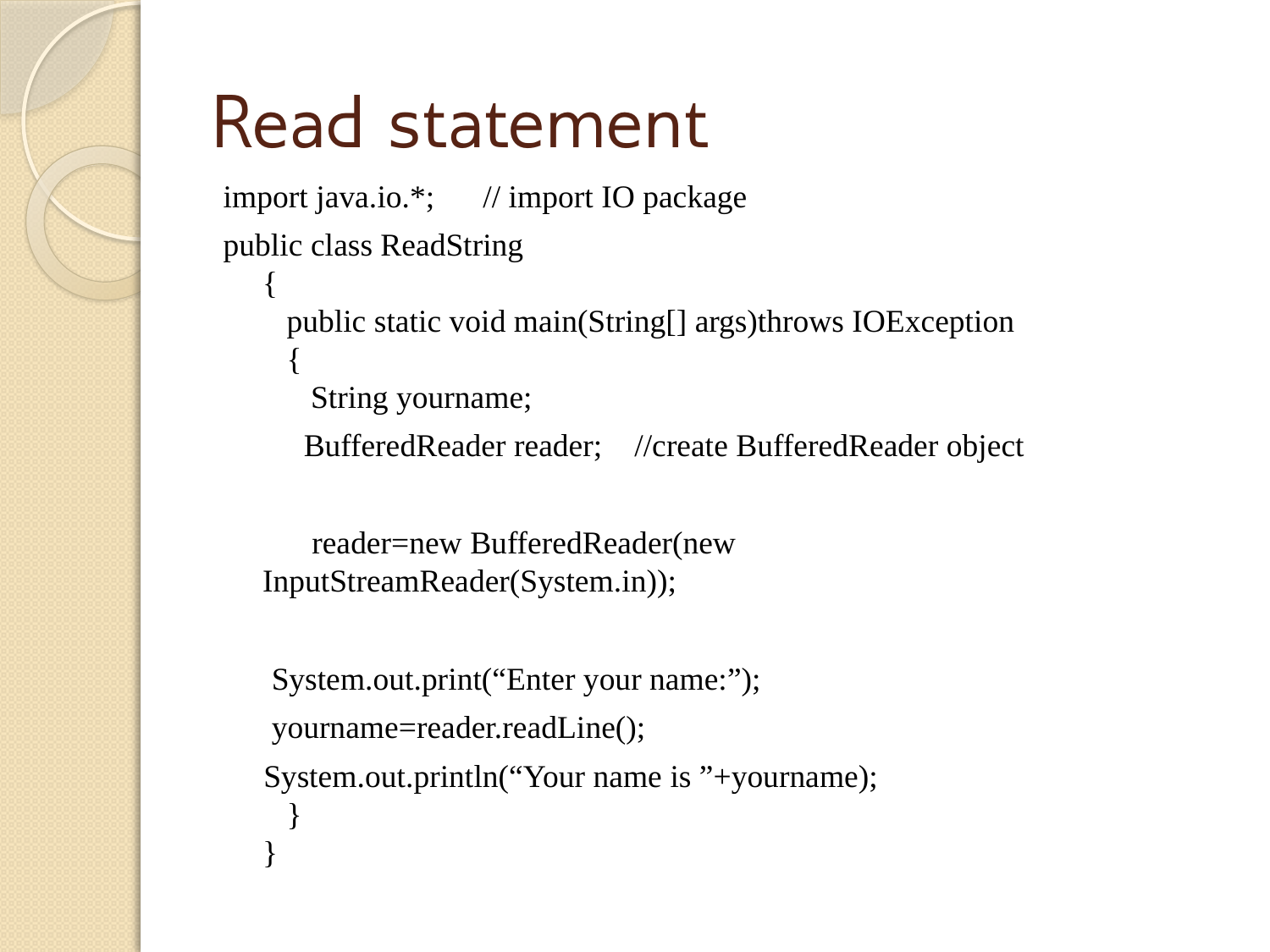

# Read statement
import java.io.*;      // import IO package
public class ReadString
{
   public static void main(String[] args)throws IOException
   {
      String yourname;
          BufferedReader reader;    //create BufferedReader object

           reader=new BufferedReader(new                	InputStreamReader(System.in));

      System.out.print(“Enter your name:”);
      yourname=reader.readLine();
     System.out.println(“Your name is ”+yourname);
   }
}